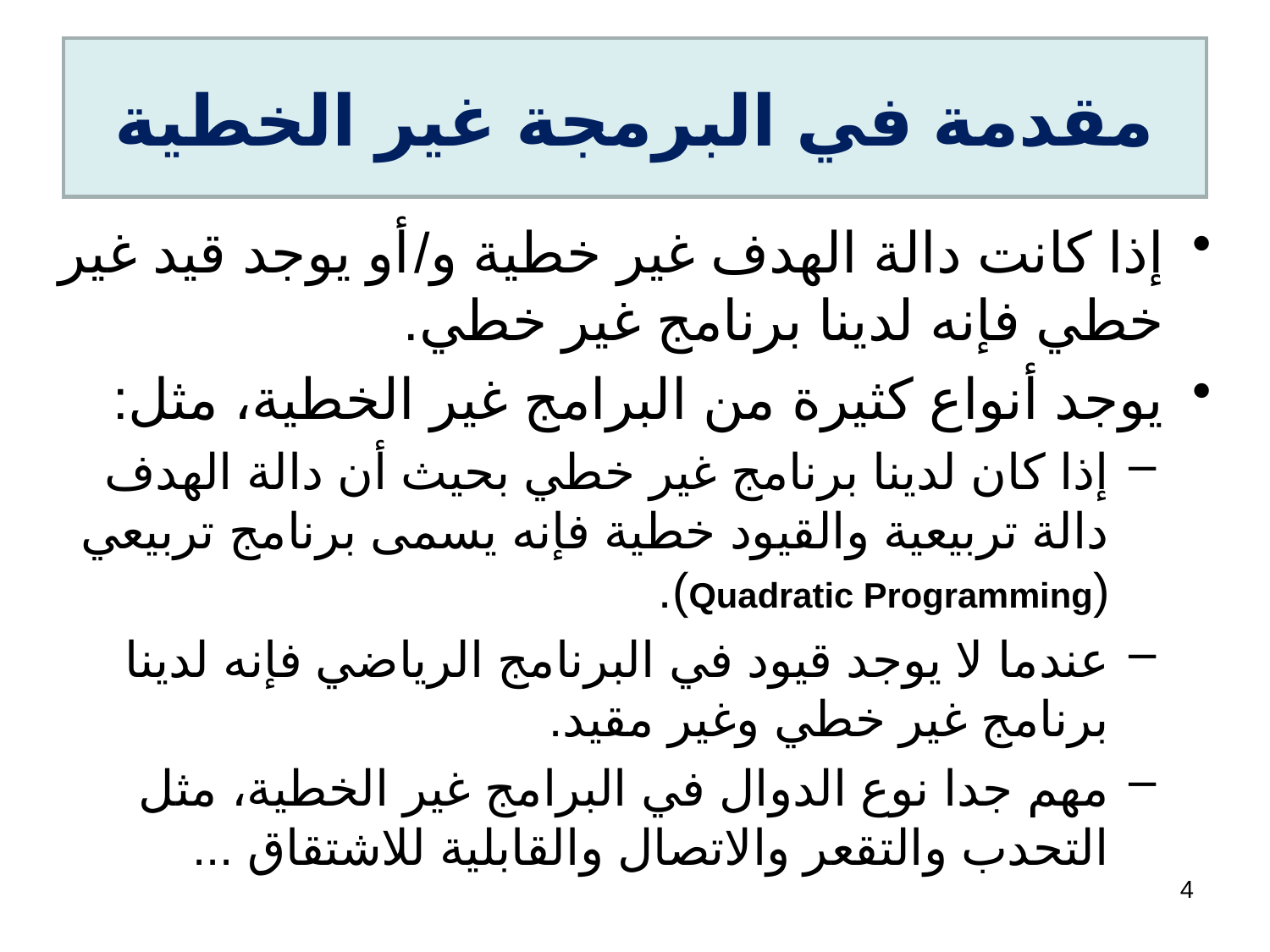

# مقدمة في البرمجة غير الخطية
إذا كانت دالة الهدف غير خطية و/ أو يوجد قيد غير خطي فإنه لدينا برنامج غير خطي.
يوجد أنواع كثيرة من البرامج غير الخطية، مثل:
إذا كان لدينا برنامج غير خطي بحيث أن دالة الهدف دالة تربيعية والقيود خطية فإنه يسمى برنامج تربيعي (Quadratic Programming).
عندما لا يوجد قيود في البرنامج الرياضي فإنه لدينا برنامج غير خطي وغير مقيد.
مهم جدا نوع الدوال في البرامج غير الخطية، مثل التحدب والتقعر والاتصال والقابلية للاشتقاق ...
4